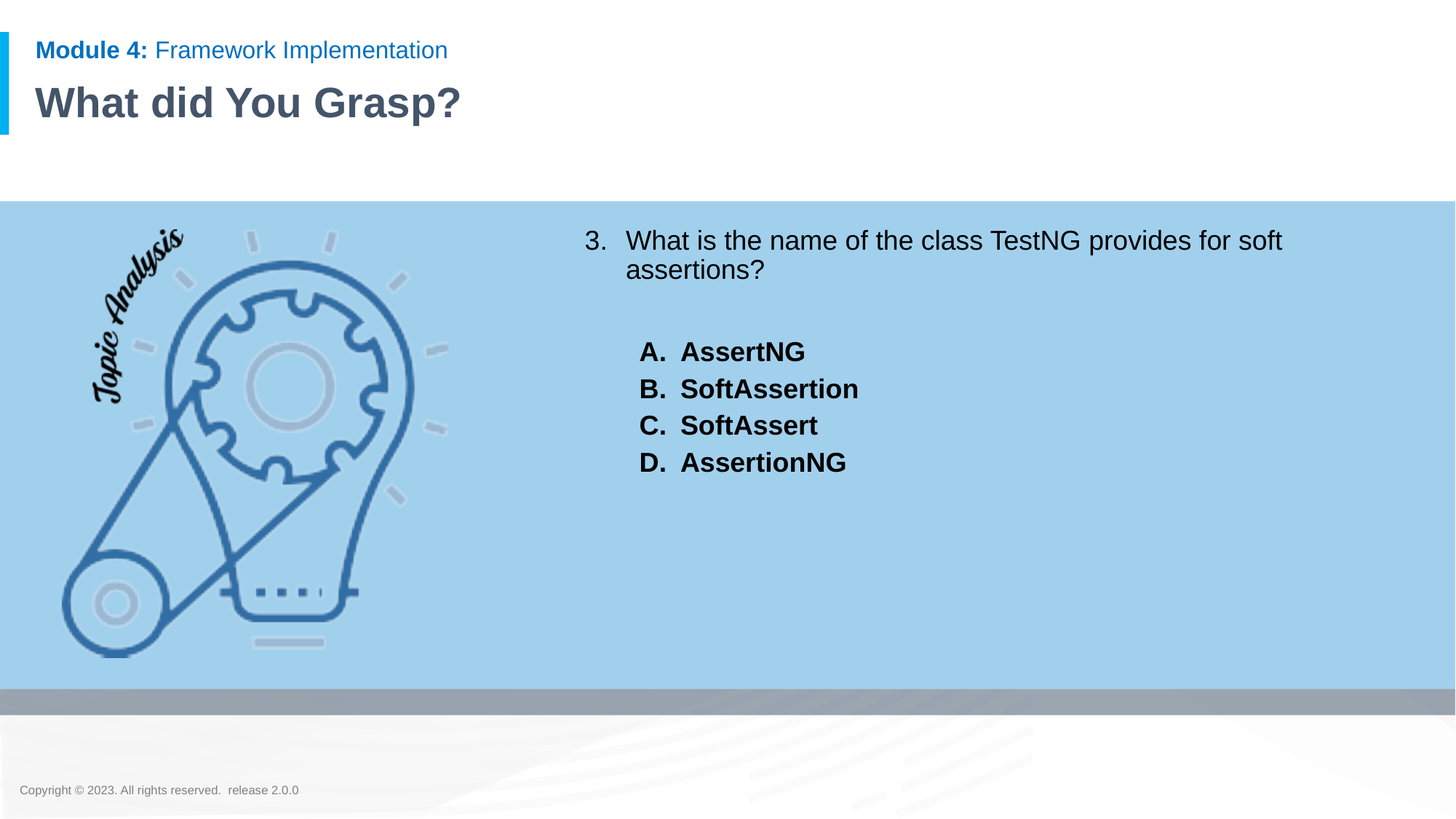

# What did You Grasp?
What is the name of the class TestNG provides for soft assertions?

AssertNG
SoftAssertion
SoftAssert
AssertionNG